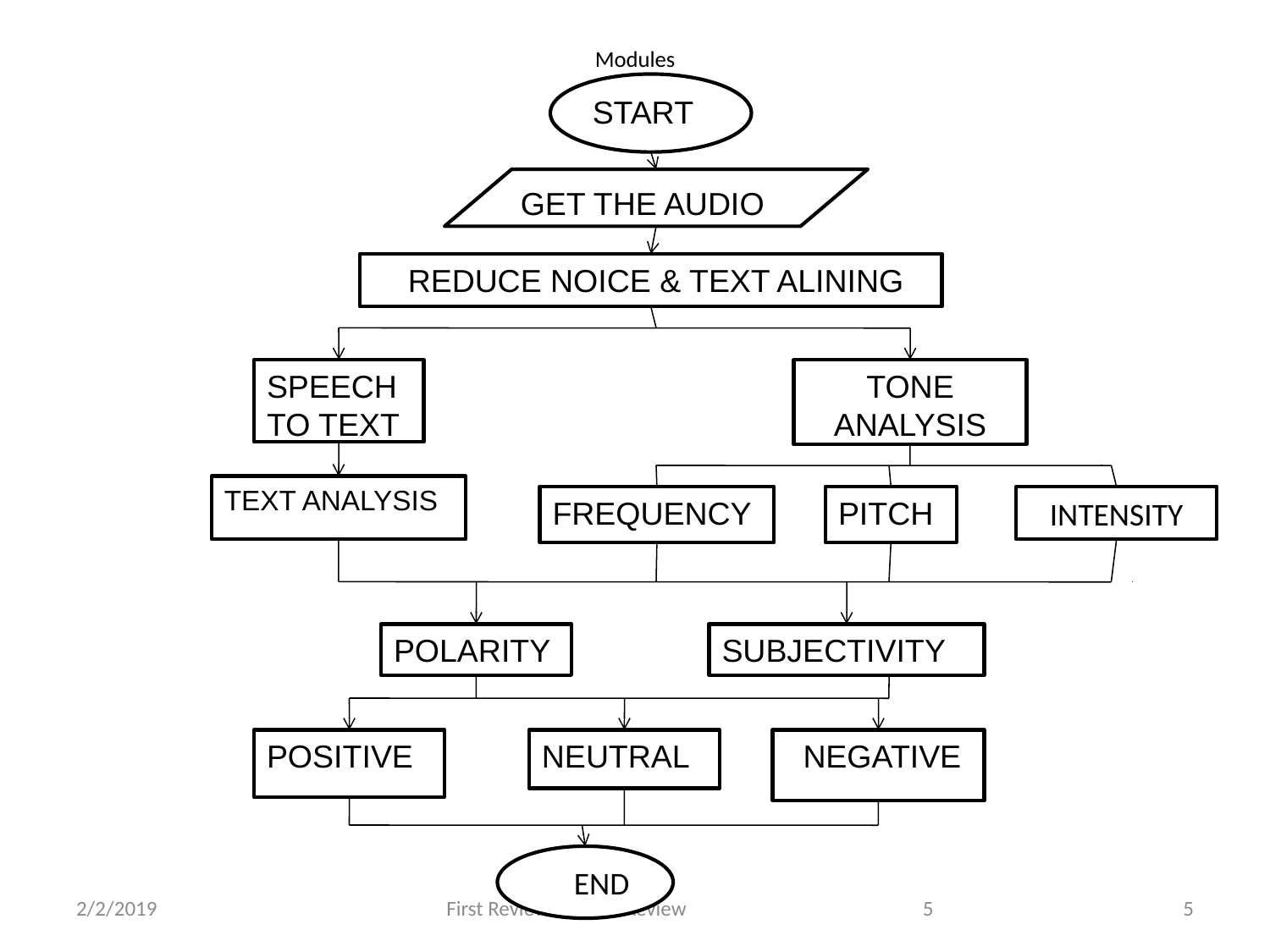

# Modules
START
GET THE AUDIO
    REDUCE NOICE & TEXT ALINING
SPEECH TO TEXT
TONE ANALYSIS
TEXT ANALYSIS
FREQUENCY
PITCH
INTENSITY
POLARITY
SUBJECTIVITY
POSITIVE
NEUTRAL
  NEGATIVE

END
2/2/2019
First Review
First Review
5
5